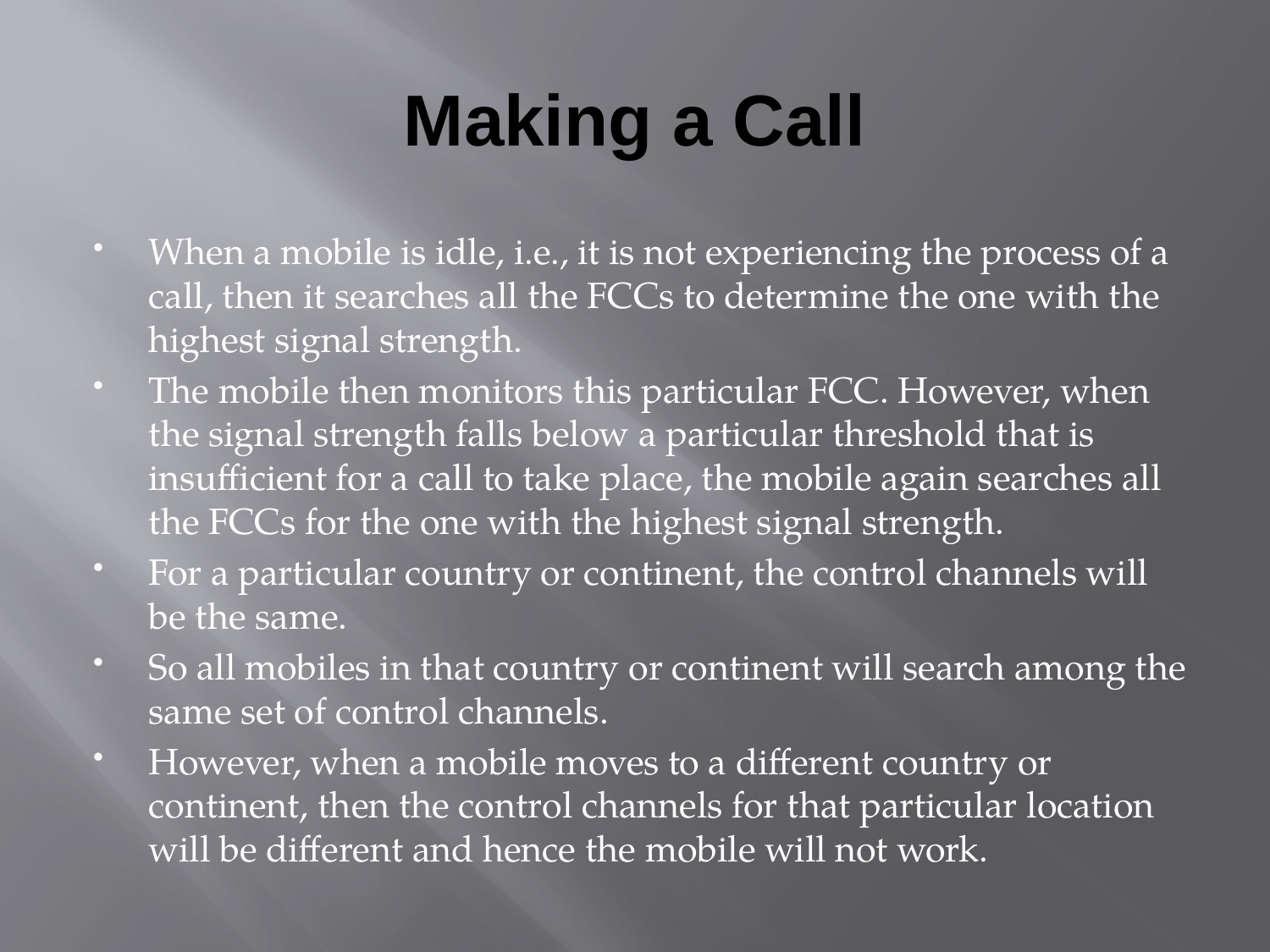

# Making a Call
When a mobile is idle, i.e., it is not experiencing the process of a call, then it searches all the FCCs to determine the one with the highest signal strength.
The mobile then monitors this particular FCC. However, when the signal strength falls below a particular threshold that is insufficient for a call to take place, the mobile again searches all the FCCs for the one with the highest signal strength.
For a particular country or continent, the control channels will be the same.
So all mobiles in that country or continent will search among the same set of control channels.
However, when a mobile moves to a different country or continent, then the control channels for that particular location will be different and hence the mobile will not work.